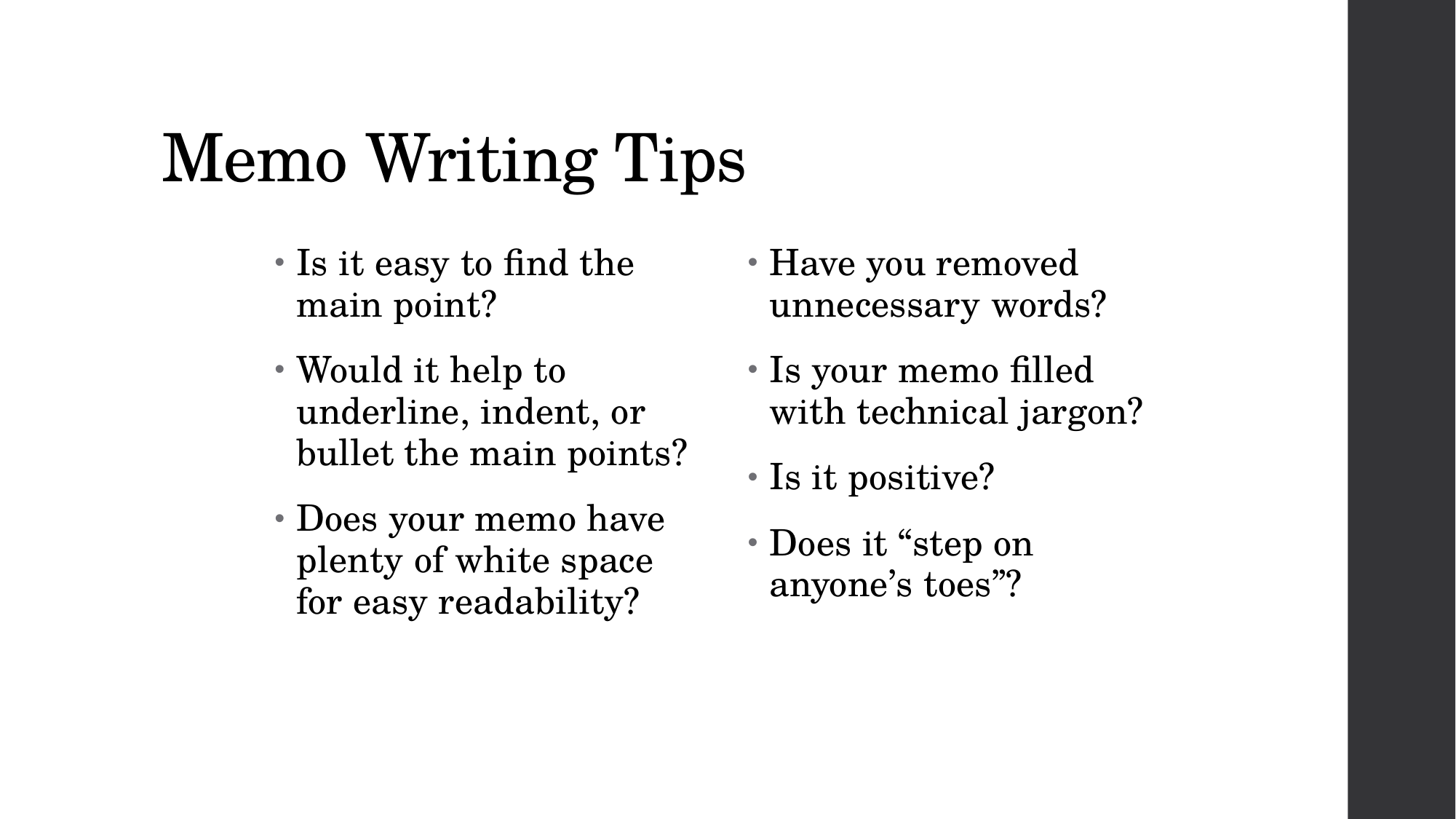

# Memo Writing Tips
Is it easy to find the main point?
Would it help to underline, indent, or bullet the main points?
Does your memo have plenty of white space for easy readability?

Have you removed unnecessary words?
Is your memo filled with technical jargon?
Is it positive?
Does it “step on anyone’s toes”?